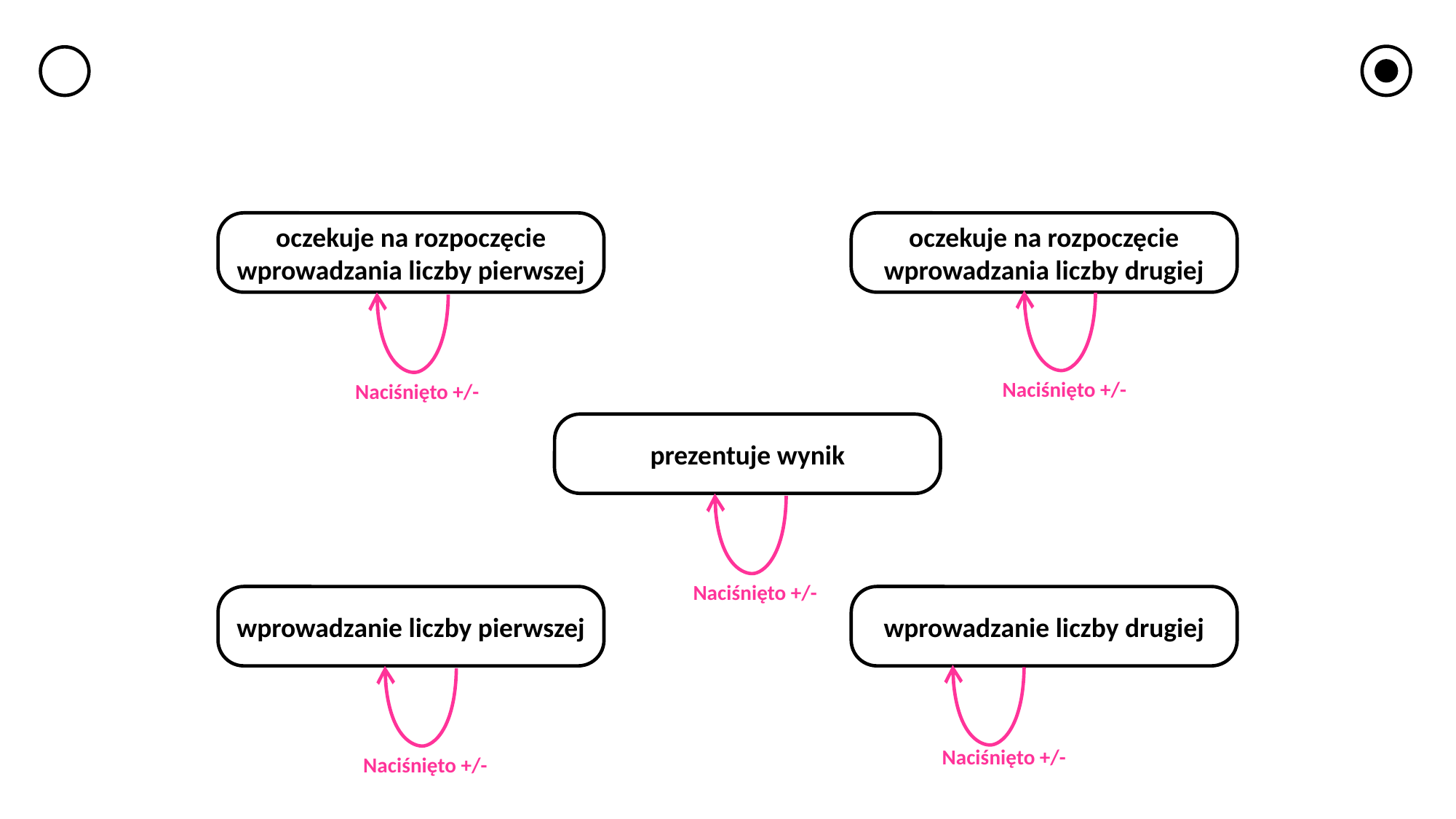

oczekuje na rozpoczęcie wprowadzania liczby pierwszej
oczekuje na rozpoczęcie wprowadzania liczby drugiej

Naciśnięto +/-
Naciśnięto +/-
prezentuje wynik

Naciśnięto +/-
wprowadzanie liczby pierwszej
wprowadzanie liczby drugiej

Naciśnięto +/-
Naciśnięto +/-